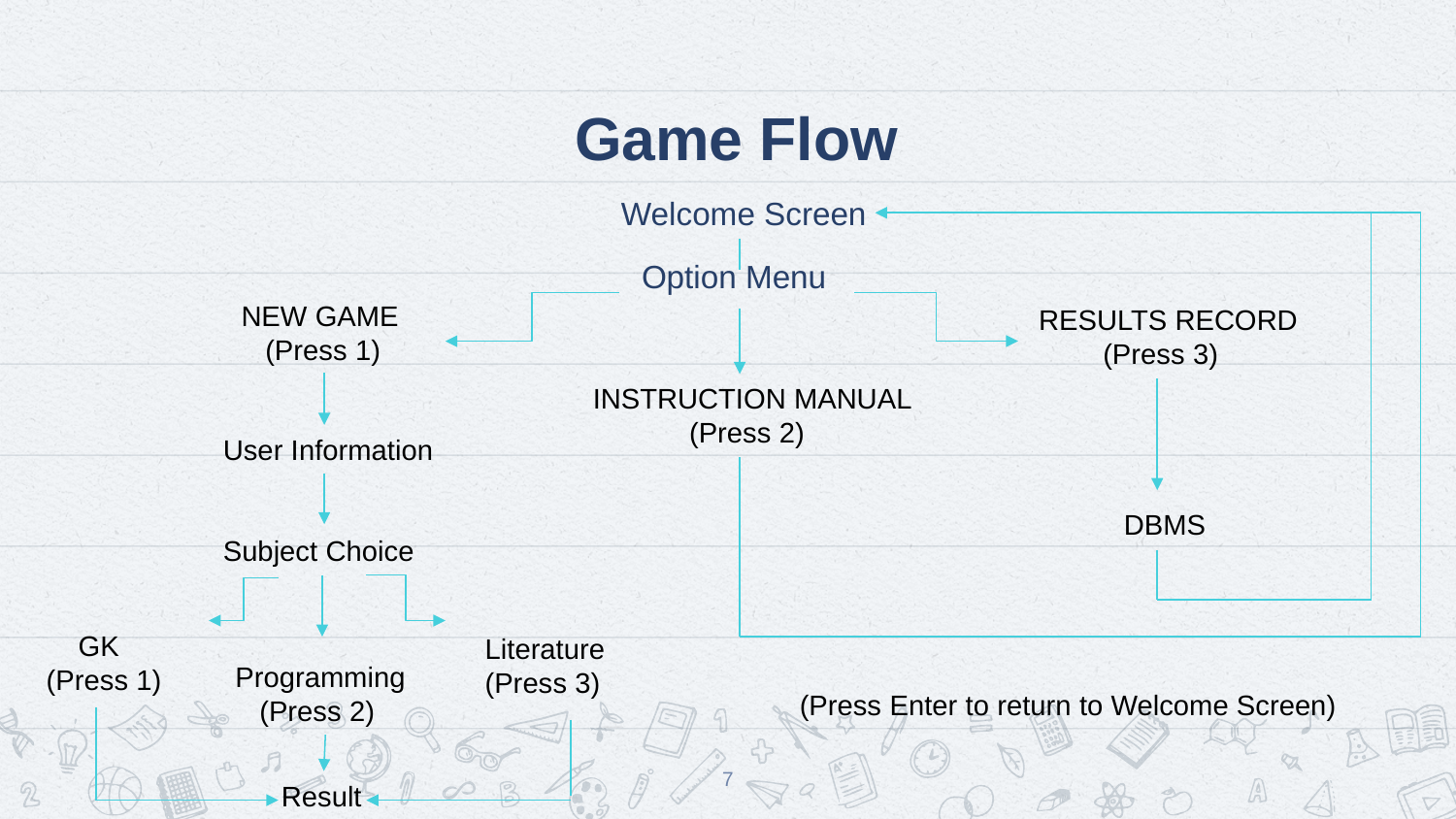

# Game Flow
                  Welcome Screen
                    Option Menu

  NEW GAME
     (Press 1)
RESULTS RECORD
        (Press 3)
 INSTRUCTION MANUAL
             (Press 2)
User Information
   DBMS
Subject Choice
    GK (Press 1)
Literature (Press 3)
 Programming
    (Press 2)
(Press Enter to return to Welcome Screen)
7
    Result